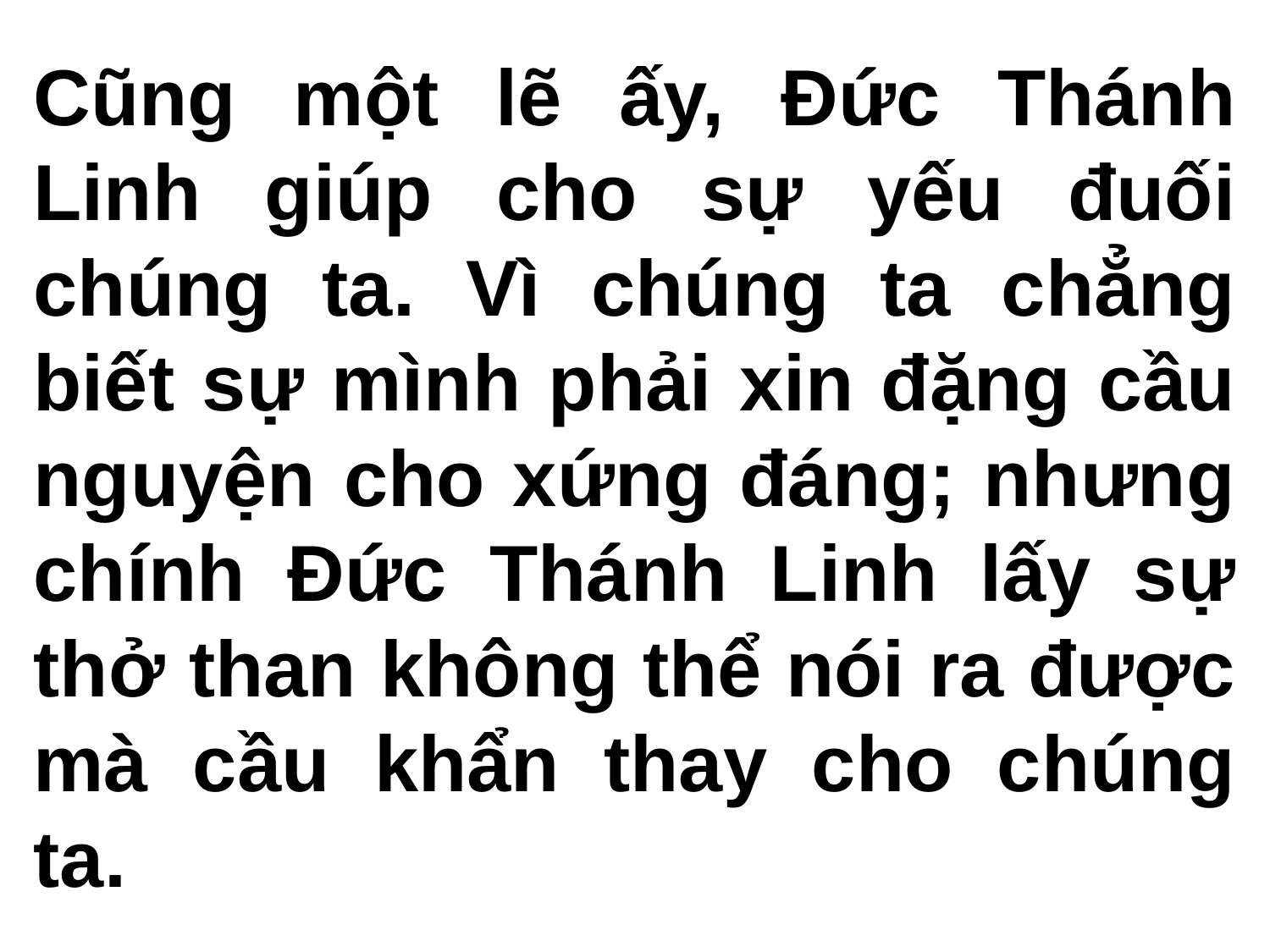

Cũng một lẽ ấy, Đức Thánh Linh giúp cho sự yếu đuối chúng ta. Vì chúng ta chẳng biết sự mình phải xin đặng cầu nguyện cho xứng đáng; nhưng chính Đức Thánh Linh lấy sự thở than không thể nói ra được mà cầu khẩn thay cho chúng ta.